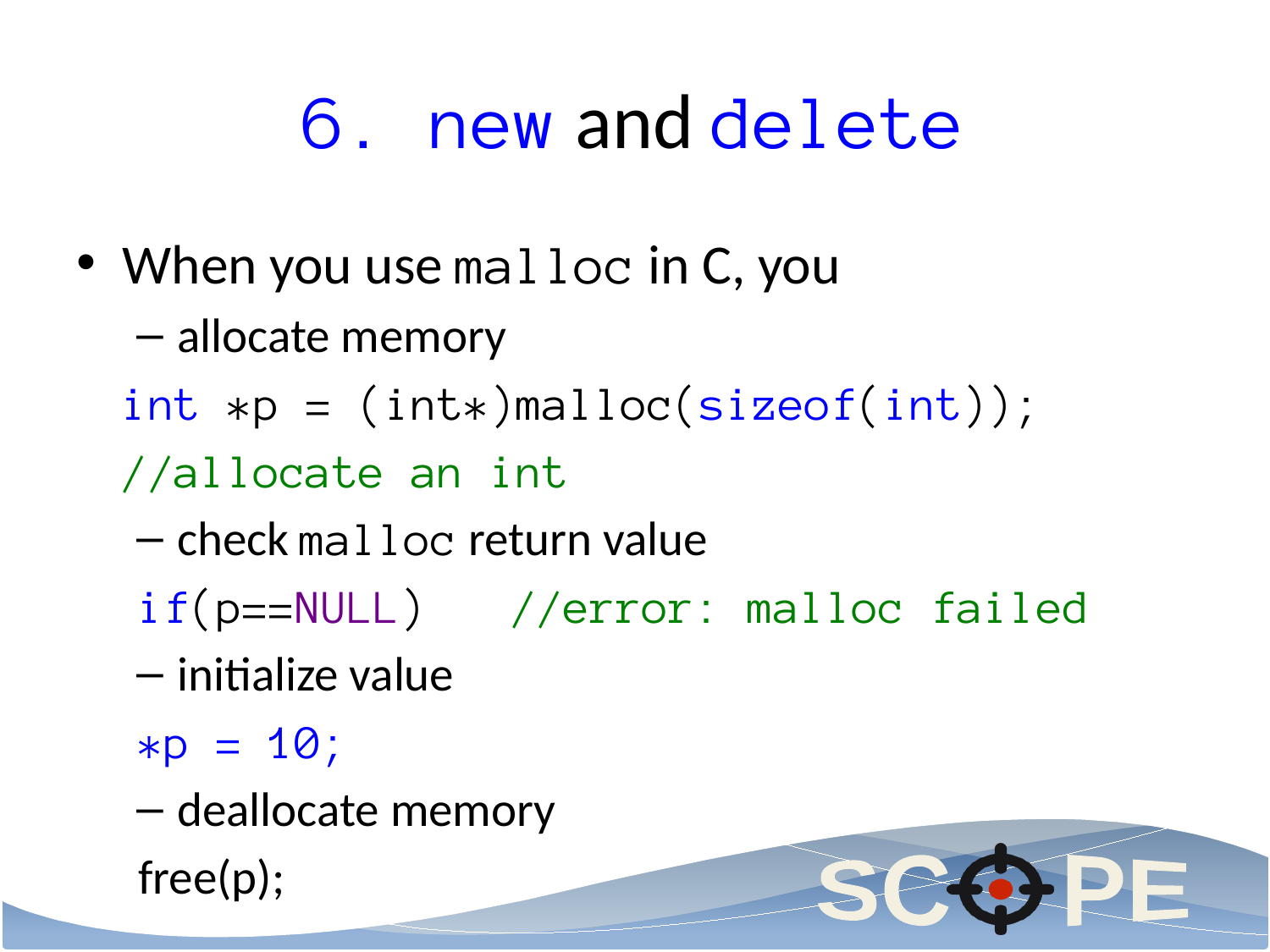

# 6. new and delete
When you use malloc in C, you
allocate memory
int *p = (int*)malloc(sizeof(int));
	//allocate an int
check malloc return value
if(p==NULL)	//error: malloc failed
initialize value
*p = 10;
deallocate memory
free(p);